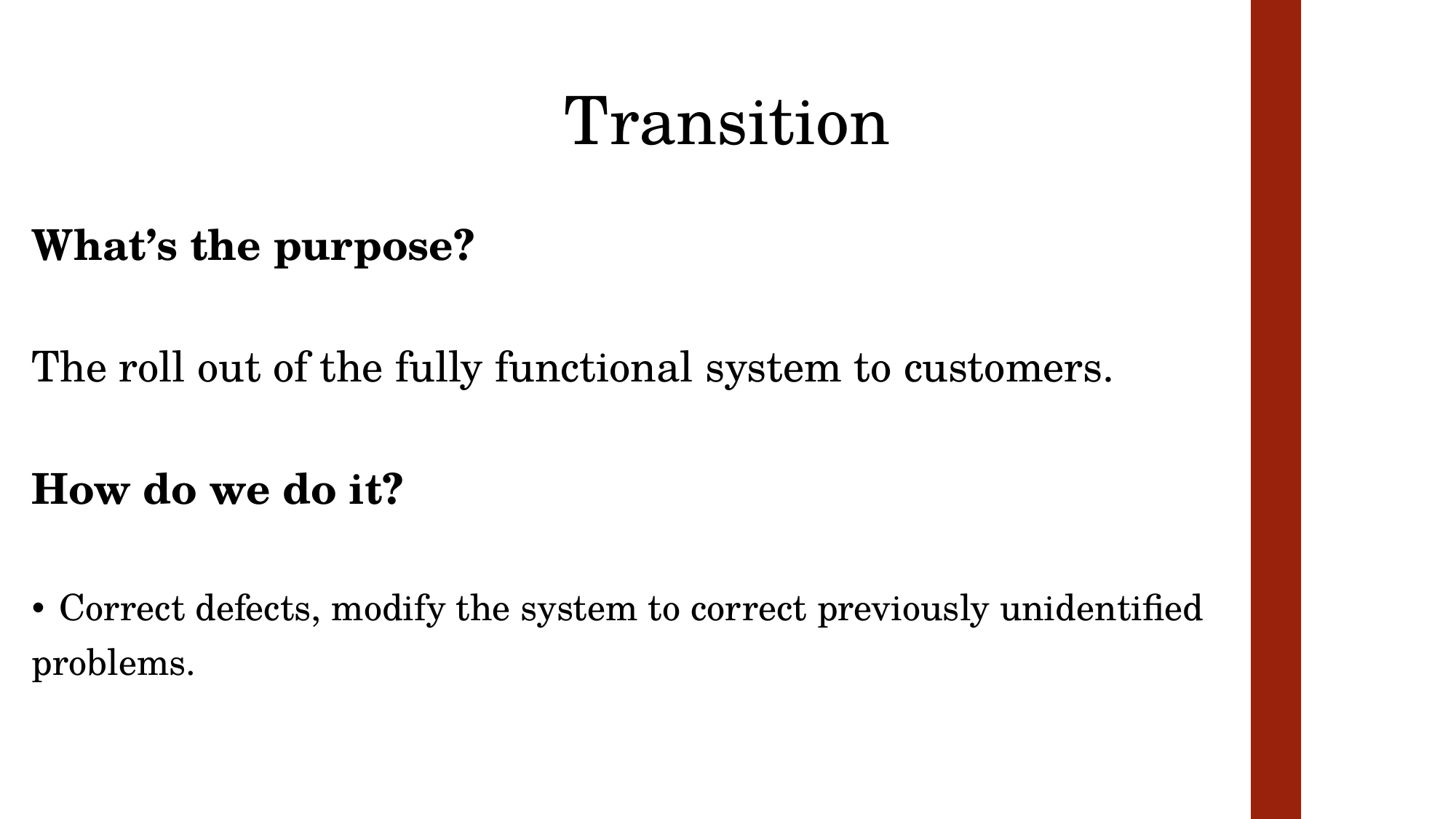

# Transition
What’s the purpose?

The roll out of the fully functional system to customers.

How do we do it?

Correct defects, modify the system to correct previously unidentified
problems.